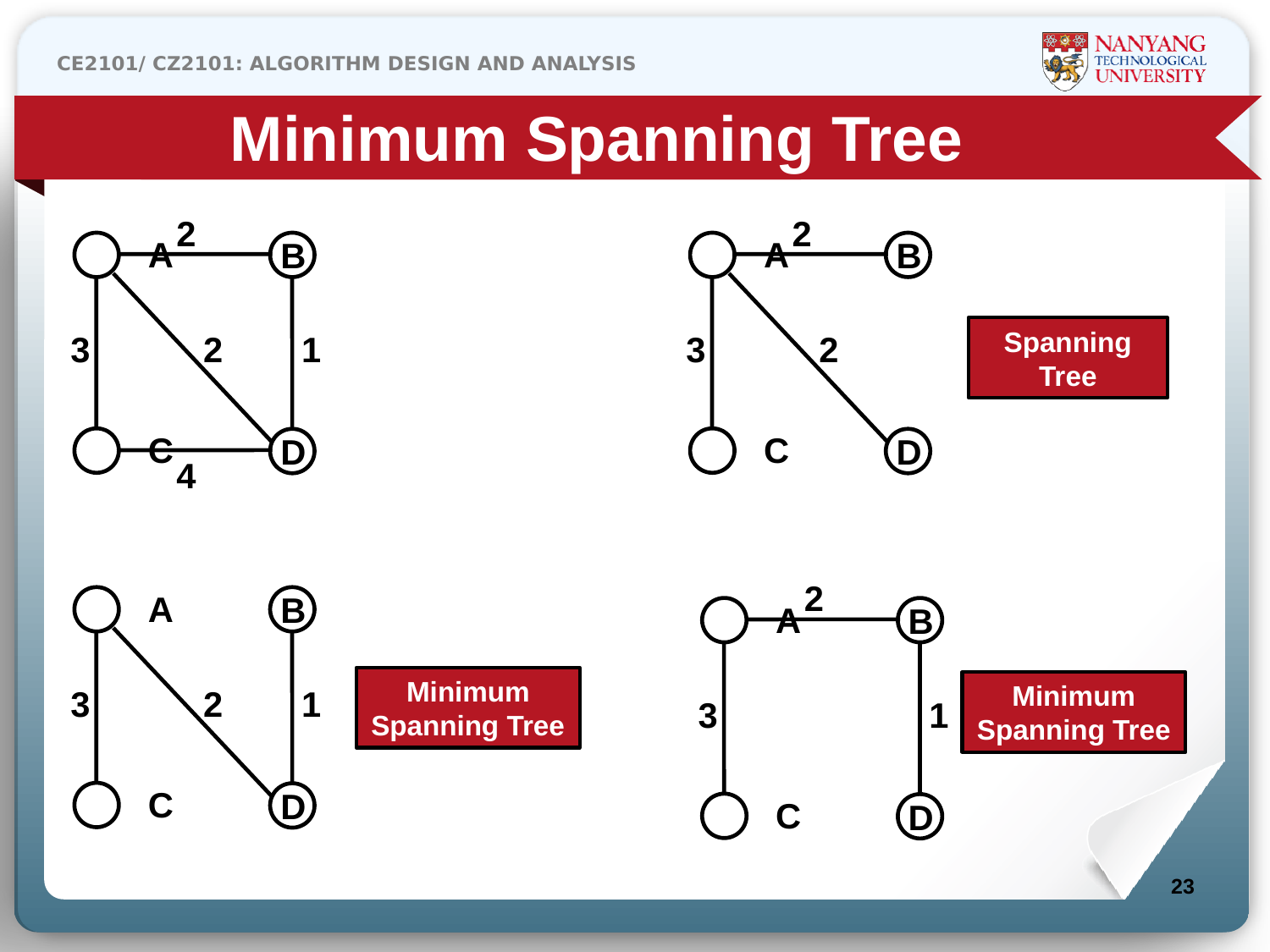

Minimum Spanning Tree
2
	A
B

3
2
1
	C
D

4

2
	A
B

Spanning Tree
3
2
	C
D

2
	A
B

3
1
	C
D

Minimum Spanning Tree
	A
B

Minimum Spanning Tree
3
2
1
	C
D